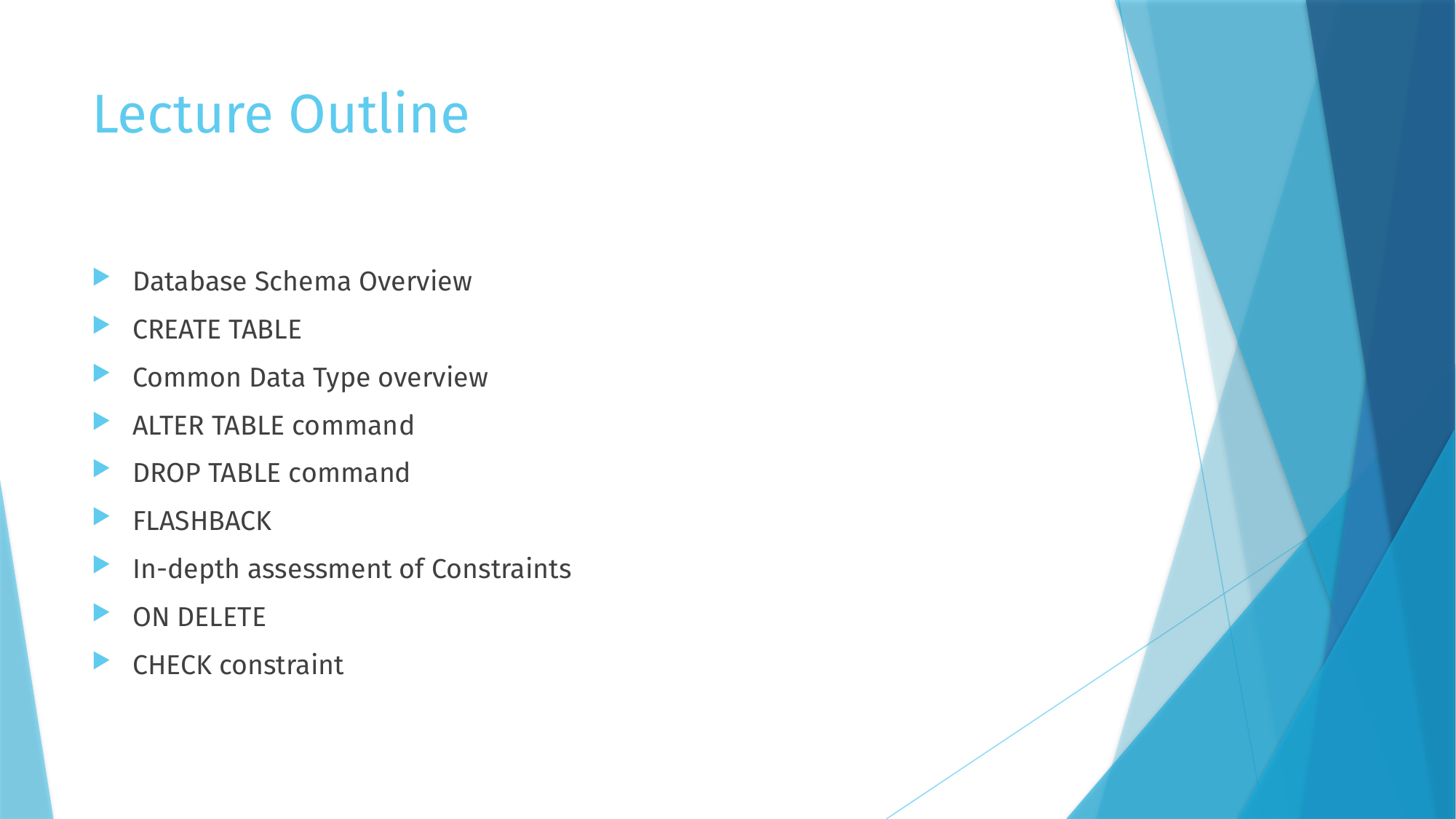

# Lecture Outline
Database Schema Overview
CREATE TABLE
Common Data Type overview
ALTER TABLE command
DROP TABLE command
FLASHBACK
In-depth assessment of Constraints
ON DELETE
CHECK constraint